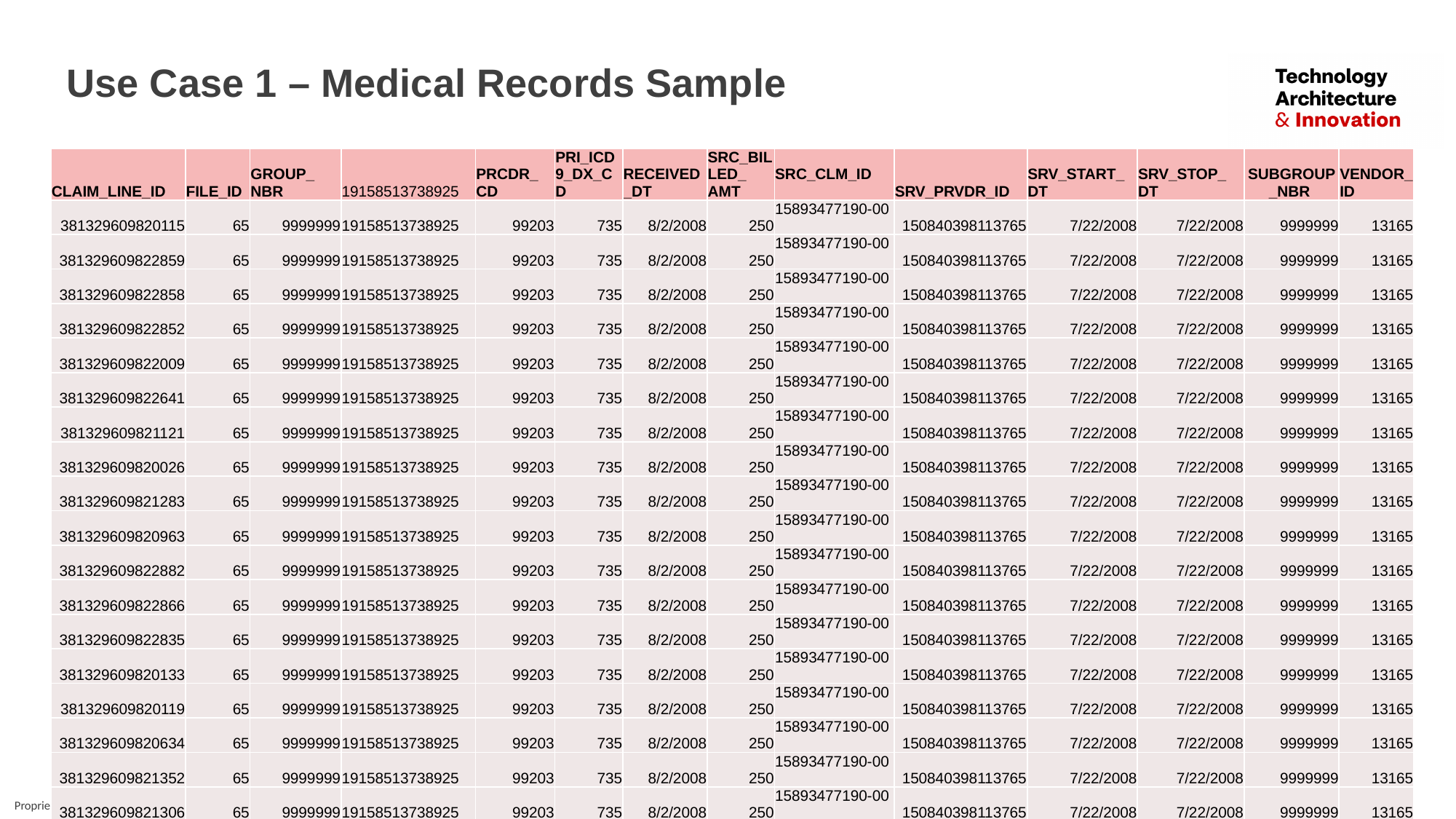

# Use Case 1 – Medical Records Sample
| CLAIM\_LINE\_ID | FILE\_ID | GROUP\_ NBR | 19158513738925 | PRCDR\_ CD | PRI\_ICD9\_DX\_CD | RECEIVED\_DT | SRC\_BILLED\_ AMT | SRC\_CLM\_ID | SRV\_PRVDR\_ID | SRV\_START\_ DT | SRV\_STOP\_ DT | SUBGROUP\_NBR | VENDOR\_ ID |
| --- | --- | --- | --- | --- | --- | --- | --- | --- | --- | --- | --- | --- | --- |
| 381329609820115 | 65 | 9999999 | 19158513738925 | 99203 | 735 | 8/2/2008 | 250 | 15893477190-00 | 150840398113765 | 7/22/2008 | 7/22/2008 | 9999999 | 13165 |
| 381329609822859 | 65 | 9999999 | 19158513738925 | 99203 | 735 | 8/2/2008 | 250 | 15893477190-00 | 150840398113765 | 7/22/2008 | 7/22/2008 | 9999999 | 13165 |
| 381329609822858 | 65 | 9999999 | 19158513738925 | 99203 | 735 | 8/2/2008 | 250 | 15893477190-00 | 150840398113765 | 7/22/2008 | 7/22/2008 | 9999999 | 13165 |
| 381329609822852 | 65 | 9999999 | 19158513738925 | 99203 | 735 | 8/2/2008 | 250 | 15893477190-00 | 150840398113765 | 7/22/2008 | 7/22/2008 | 9999999 | 13165 |
| 381329609822009 | 65 | 9999999 | 19158513738925 | 99203 | 735 | 8/2/2008 | 250 | 15893477190-00 | 150840398113765 | 7/22/2008 | 7/22/2008 | 9999999 | 13165 |
| 381329609822641 | 65 | 9999999 | 19158513738925 | 99203 | 735 | 8/2/2008 | 250 | 15893477190-00 | 150840398113765 | 7/22/2008 | 7/22/2008 | 9999999 | 13165 |
| 381329609821121 | 65 | 9999999 | 19158513738925 | 99203 | 735 | 8/2/2008 | 250 | 15893477190-00 | 150840398113765 | 7/22/2008 | 7/22/2008 | 9999999 | 13165 |
| 381329609820026 | 65 | 9999999 | 19158513738925 | 99203 | 735 | 8/2/2008 | 250 | 15893477190-00 | 150840398113765 | 7/22/2008 | 7/22/2008 | 9999999 | 13165 |
| 381329609821283 | 65 | 9999999 | 19158513738925 | 99203 | 735 | 8/2/2008 | 250 | 15893477190-00 | 150840398113765 | 7/22/2008 | 7/22/2008 | 9999999 | 13165 |
| 381329609820963 | 65 | 9999999 | 19158513738925 | 99203 | 735 | 8/2/2008 | 250 | 15893477190-00 | 150840398113765 | 7/22/2008 | 7/22/2008 | 9999999 | 13165 |
| 381329609822882 | 65 | 9999999 | 19158513738925 | 99203 | 735 | 8/2/2008 | 250 | 15893477190-00 | 150840398113765 | 7/22/2008 | 7/22/2008 | 9999999 | 13165 |
| 381329609822866 | 65 | 9999999 | 19158513738925 | 99203 | 735 | 8/2/2008 | 250 | 15893477190-00 | 150840398113765 | 7/22/2008 | 7/22/2008 | 9999999 | 13165 |
| 381329609822835 | 65 | 9999999 | 19158513738925 | 99203 | 735 | 8/2/2008 | 250 | 15893477190-00 | 150840398113765 | 7/22/2008 | 7/22/2008 | 9999999 | 13165 |
| 381329609820133 | 65 | 9999999 | 19158513738925 | 99203 | 735 | 8/2/2008 | 250 | 15893477190-00 | 150840398113765 | 7/22/2008 | 7/22/2008 | 9999999 | 13165 |
| 381329609820119 | 65 | 9999999 | 19158513738925 | 99203 | 735 | 8/2/2008 | 250 | 15893477190-00 | 150840398113765 | 7/22/2008 | 7/22/2008 | 9999999 | 13165 |
| 381329609820634 | 65 | 9999999 | 19158513738925 | 99203 | 735 | 8/2/2008 | 250 | 15893477190-00 | 150840398113765 | 7/22/2008 | 7/22/2008 | 9999999 | 13165 |
| 381329609821352 | 65 | 9999999 | 19158513738925 | 99203 | 735 | 8/2/2008 | 250 | 15893477190-00 | 150840398113765 | 7/22/2008 | 7/22/2008 | 9999999 | 13165 |
| 381329609821306 | 65 | 9999999 | 19158513738925 | 99203 | 735 | 8/2/2008 | 250 | 15893477190-00 | 150840398113765 | 7/22/2008 | 7/22/2008 | 9999999 | 13165 |
| 381329609822479 | 65 | 9999999 | 19158513738925 | 99203 | 735 | 8/2/2008 | 250 | 15893477190-00 | 150840398113765 | 7/22/2008 | 7/22/2008 | 9999999 | 13165 |
| 381329609820421 | 65 | 9999999 | 19158513738925 | 99203 | 735 | 8/2/2008 | 250 | 15893477190-00 | 150840398113765 | 7/22/2008 | 7/22/2008 | 9999999 | 13165 |
| 381329609821823 | 65 | 9999999 | 19158513738925 | 99203 | 735 | 8/2/2008 | 250 | 15893477190-00 | 150840398113765 | 7/22/2008 | 7/22/2008 | 9999999 | 13165 |
| 381329609821822 | 65 | 9999999 | 19158513738925 | 99203 | 735 | 8/2/2008 | 250 | 15893477190-00 | 150840398113765 | 7/22/2008 | 7/22/2008 | 9999999 | 13165 |
| 381329609820144 | 65 | 9999999 | 19158513738925 | 99203 | 735 | 8/2/2008 | 250 | 15893477190-00 | 150840398113765 | 7/22/2008 | 7/22/2008 | 9999999 | 13165 |
| 381329609821970 | 65 | 9999999 | 19158513738925 | 99203 | 735 | 8/2/2008 | 250 | 15893477190-00 | 150840398113765 | 7/22/2008 | 7/22/2008 | 9999999 | 13165 |
| 381329609821896 | 65 | 9999999 | 19158513738925 | 99203 | 735 | 8/2/2008 | 250 | 15893477190-00 | 150840398113765 | 7/22/2008 | 7/22/2008 | 9999999 | 13165 |
| 381329609821368 | 65 | 9999999 | 19158513738925 | 99203 | 735 | 8/2/2008 | 250 | 15893477190-00 | 150840398113765 | 7/22/2008 | 7/22/2008 | 9999999 | 13165 |
| 381329609820808 | 65 | 9999999 | 19158513738925 | 99203 | 735 | 8/2/2008 | 250 | 15893477190-00 | 150840398113765 | 7/22/2008 | 7/22/2008 | 9999999 | 13165 |
| 381329609820757 | 65 | 9999999 | 19158513738925 | 99203 | 735 | 8/2/2008 | 250 | 15893477190-00 | 150840398113765 | 7/22/2008 | 7/22/2008 | 9999999 | 13165 |